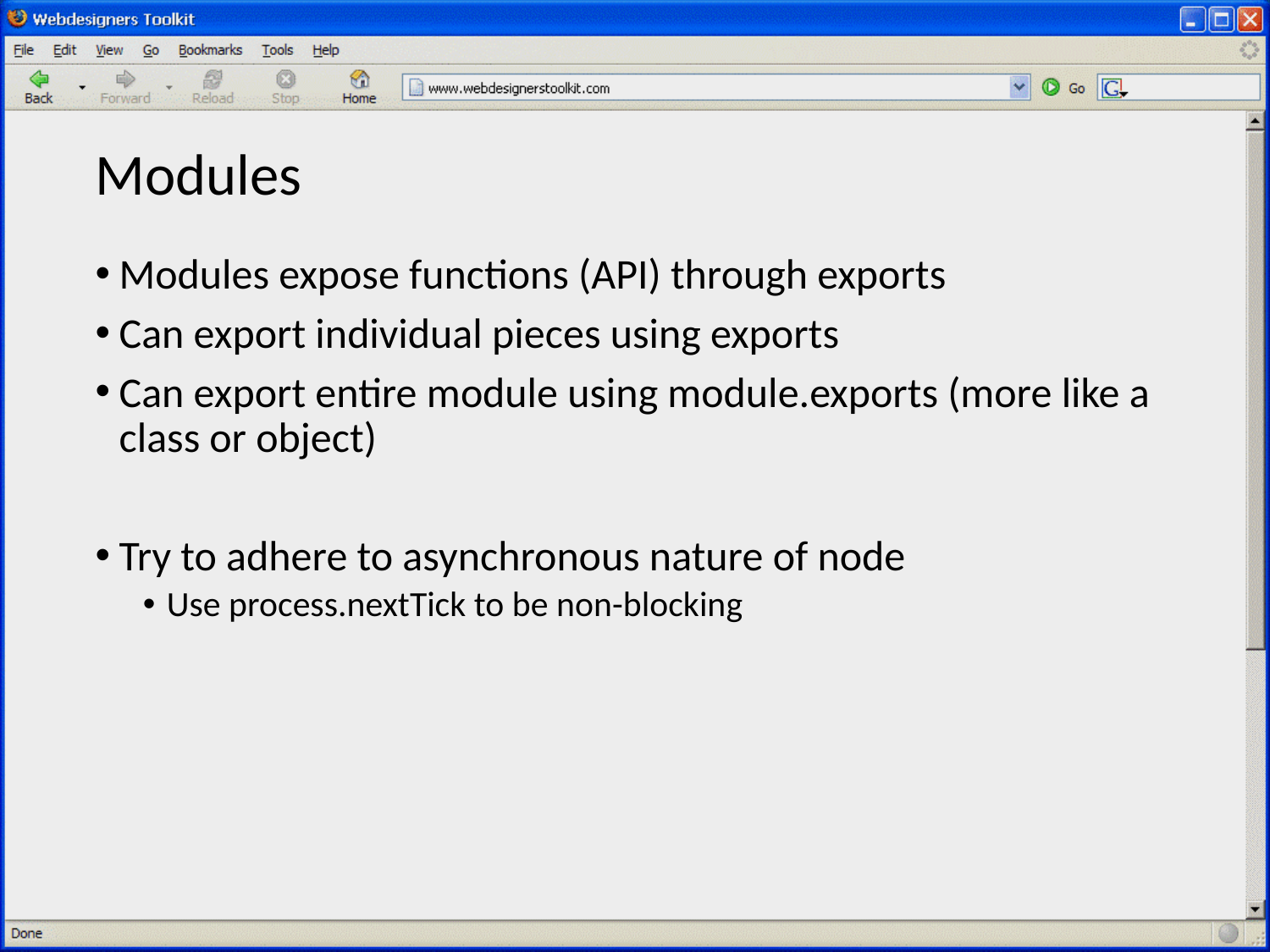

# Modules
Modules expose functions (API) through exports
Can export individual pieces using exports
Can export entire module using module.exports (more like a class or object)

Try to adhere to asynchronous nature of node
Use process.nextTick to be non-blocking